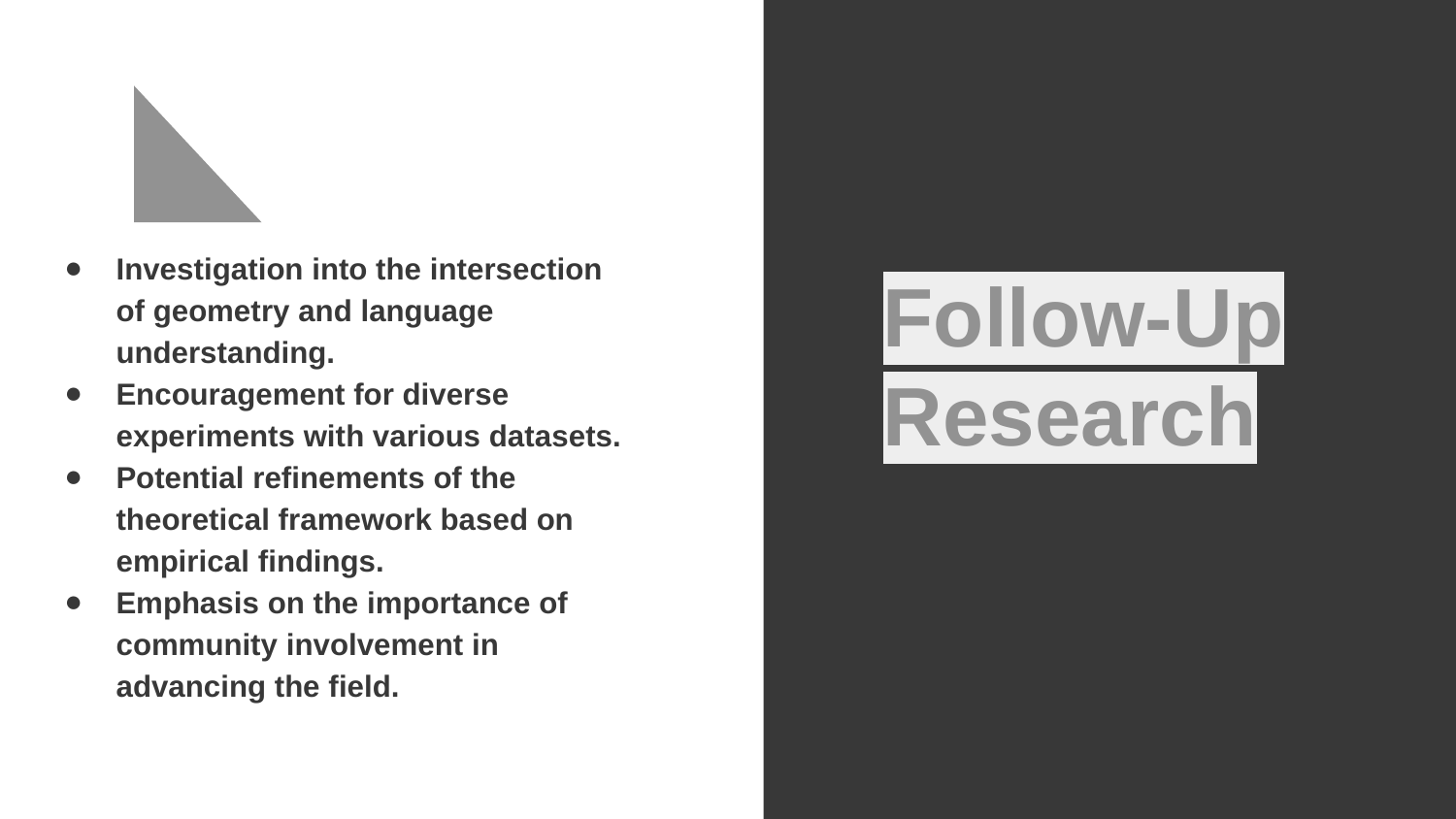

# Investigation into the intersection of geometry and language understanding.
Encouragement for diverse experiments with various datasets.
Potential refinements of the theoretical framework based on empirical findings.
Emphasis on the importance of community involvement in advancing the field.

Follow-Up Research